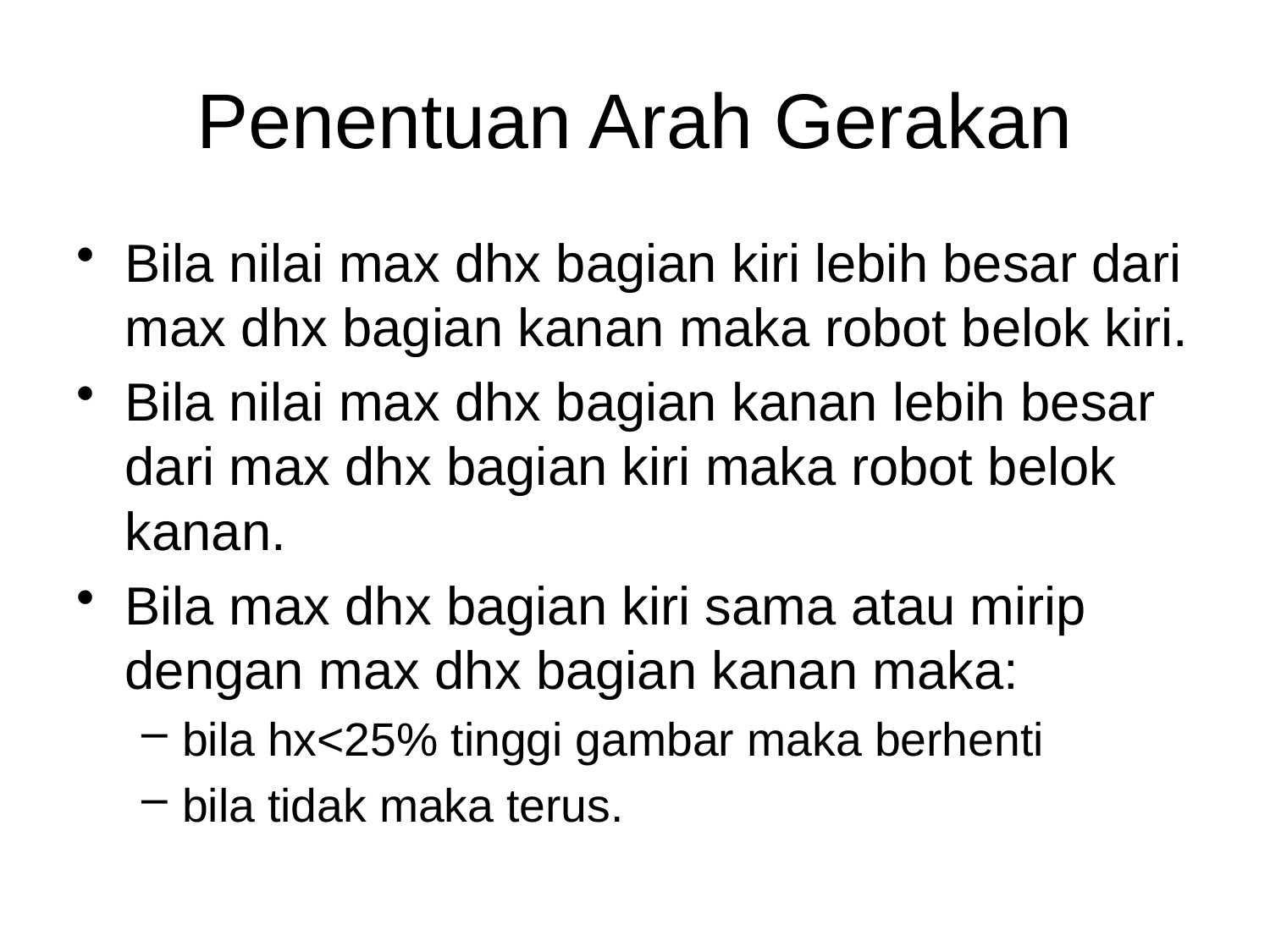

# Penentuan Arah Gerakan
Bila nilai max dhx bagian kiri lebih besar dari max dhx bagian kanan maka robot belok kiri.
Bila nilai max dhx bagian kanan lebih besar dari max dhx bagian kiri maka robot belok kanan.
Bila max dhx bagian kiri sama atau mirip dengan max dhx bagian kanan maka:
bila hx<25% tinggi gambar maka berhenti
bila tidak maka terus.